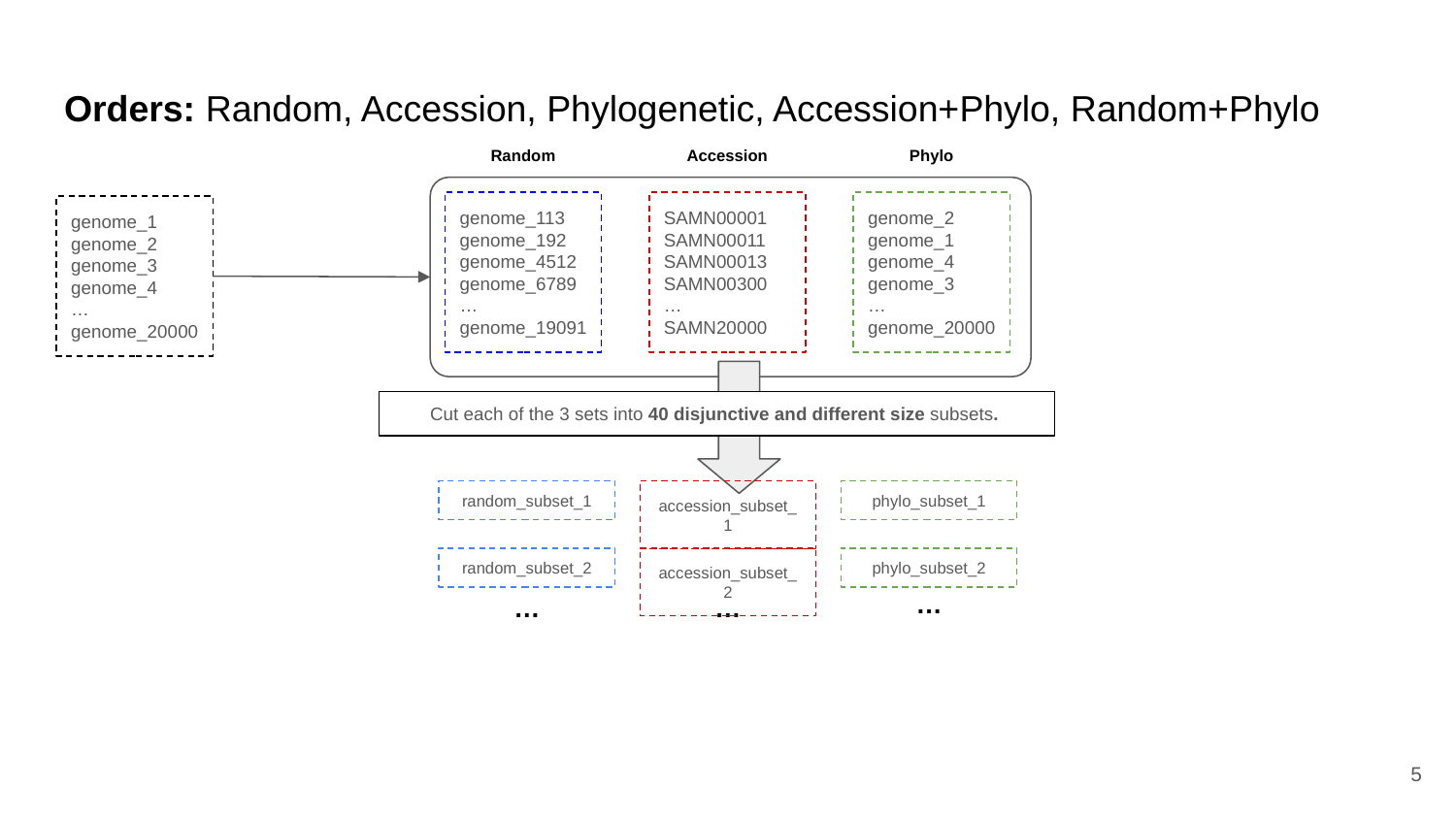

# Orders: Random, Accession, Phylogenetic, Accession+Phylo, Random+Phylo
Random
Accession
Phylo

genome_113
genome_192
genome_4512
genome_6789
…
genome_19091
SAMN00001
SAMN00011
SAMN00013
SAMN00300
…
SAMN20000
genome_2
genome_1
genome_4
genome_3
…
genome_20000
genome_1
genome_2
genome_3
genome_4
…
genome_20000

Cut each of the 3 sets into 40 disjunctive and different size subsets.
phylo_subset_1
random_subset_1
accession_subset_1
phylo_subset_2
random_subset_2
accession_subset_2
…
…
…
5
Random+Phylo
Accession+Phylo